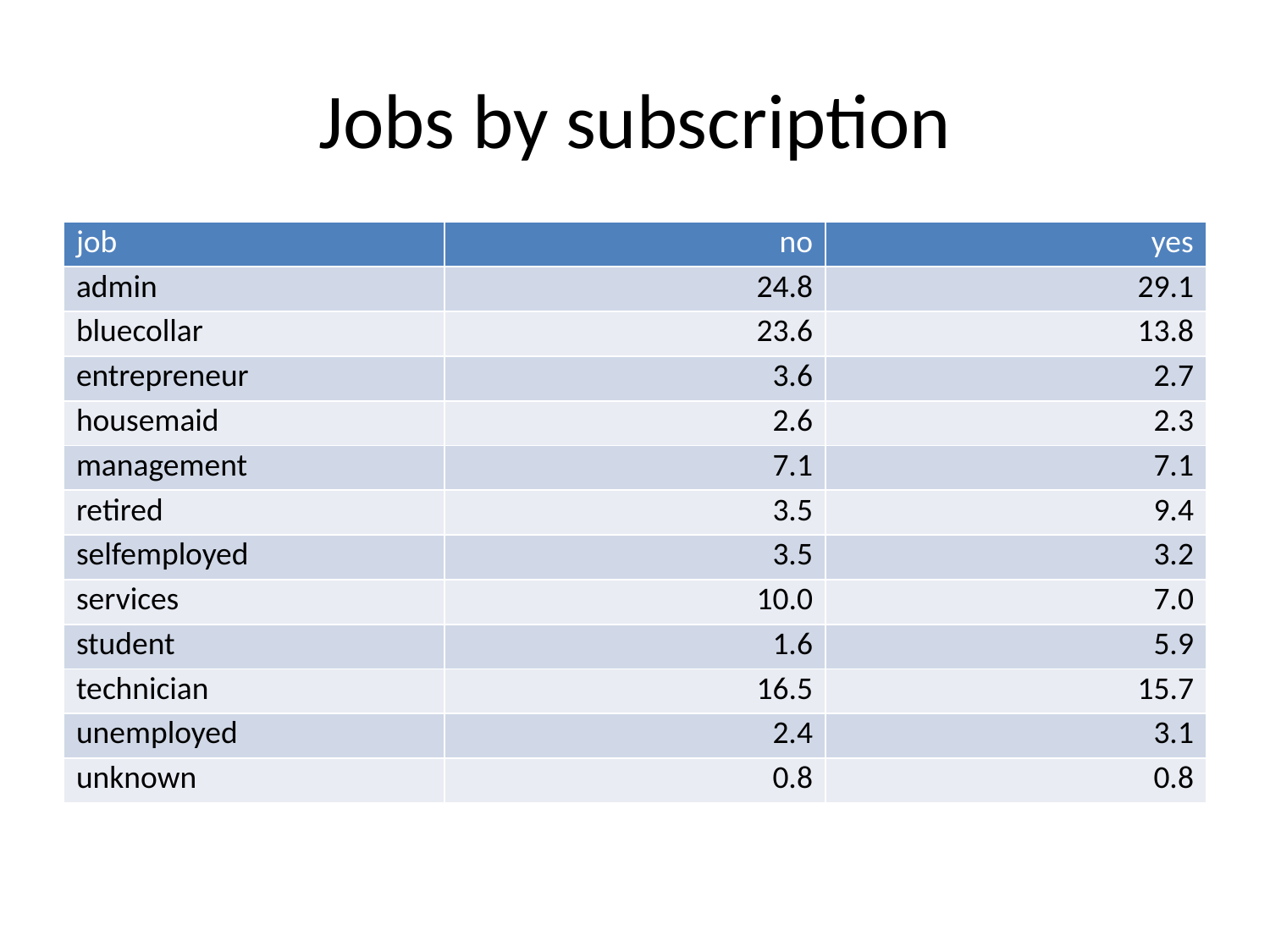

# Jobs by subscription
| job | no | yes |
| --- | --- | --- |
| admin | 24.8 | 29.1 |
| bluecollar | 23.6 | 13.8 |
| entrepreneur | 3.6 | 2.7 |
| housemaid | 2.6 | 2.3 |
| management | 7.1 | 7.1 |
| retired | 3.5 | 9.4 |
| selfemployed | 3.5 | 3.2 |
| services | 10.0 | 7.0 |
| student | 1.6 | 5.9 |
| technician | 16.5 | 15.7 |
| unemployed | 2.4 | 3.1 |
| unknown | 0.8 | 0.8 |